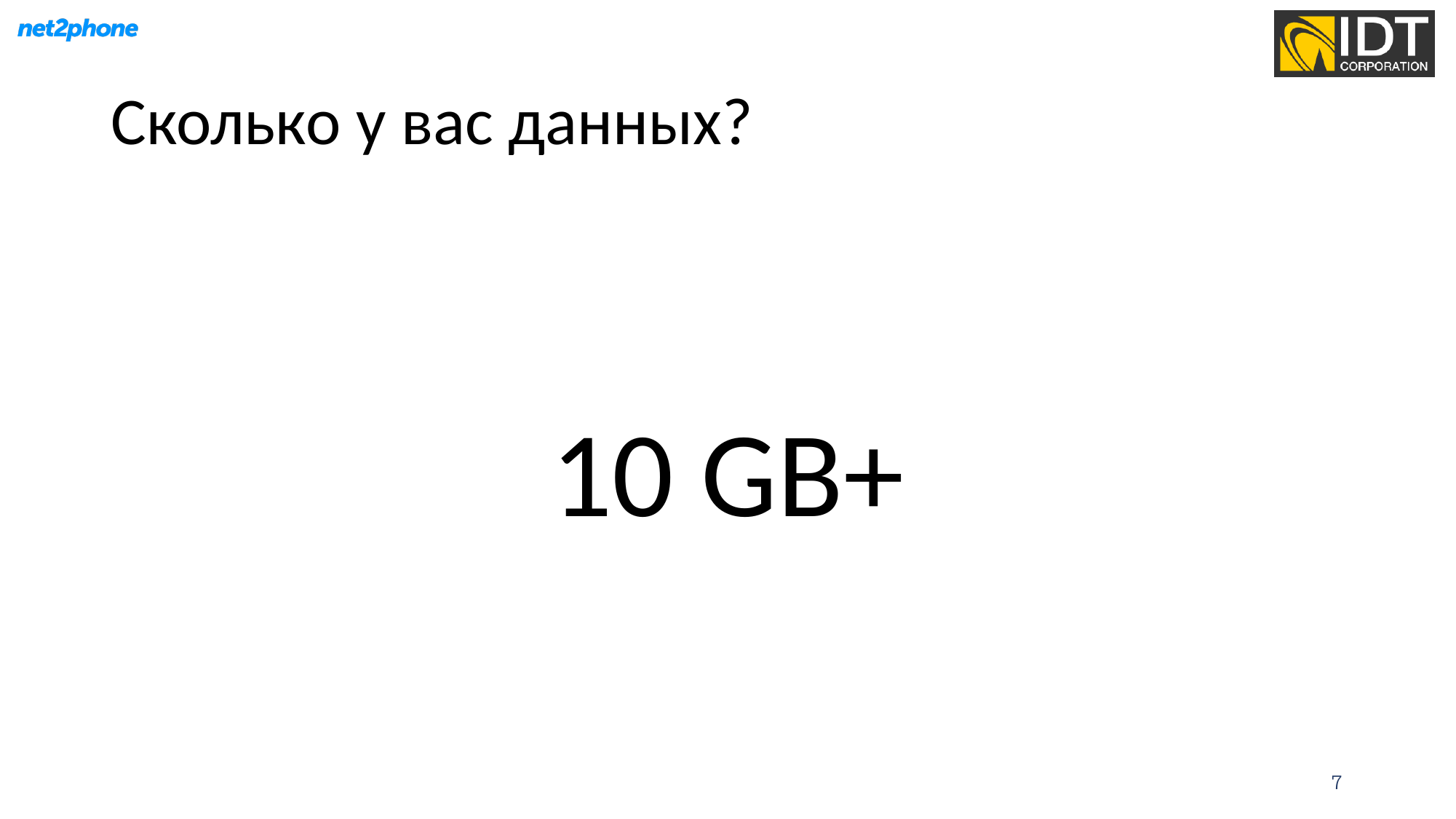

# Сколько у вас данных?

10 GB+
7